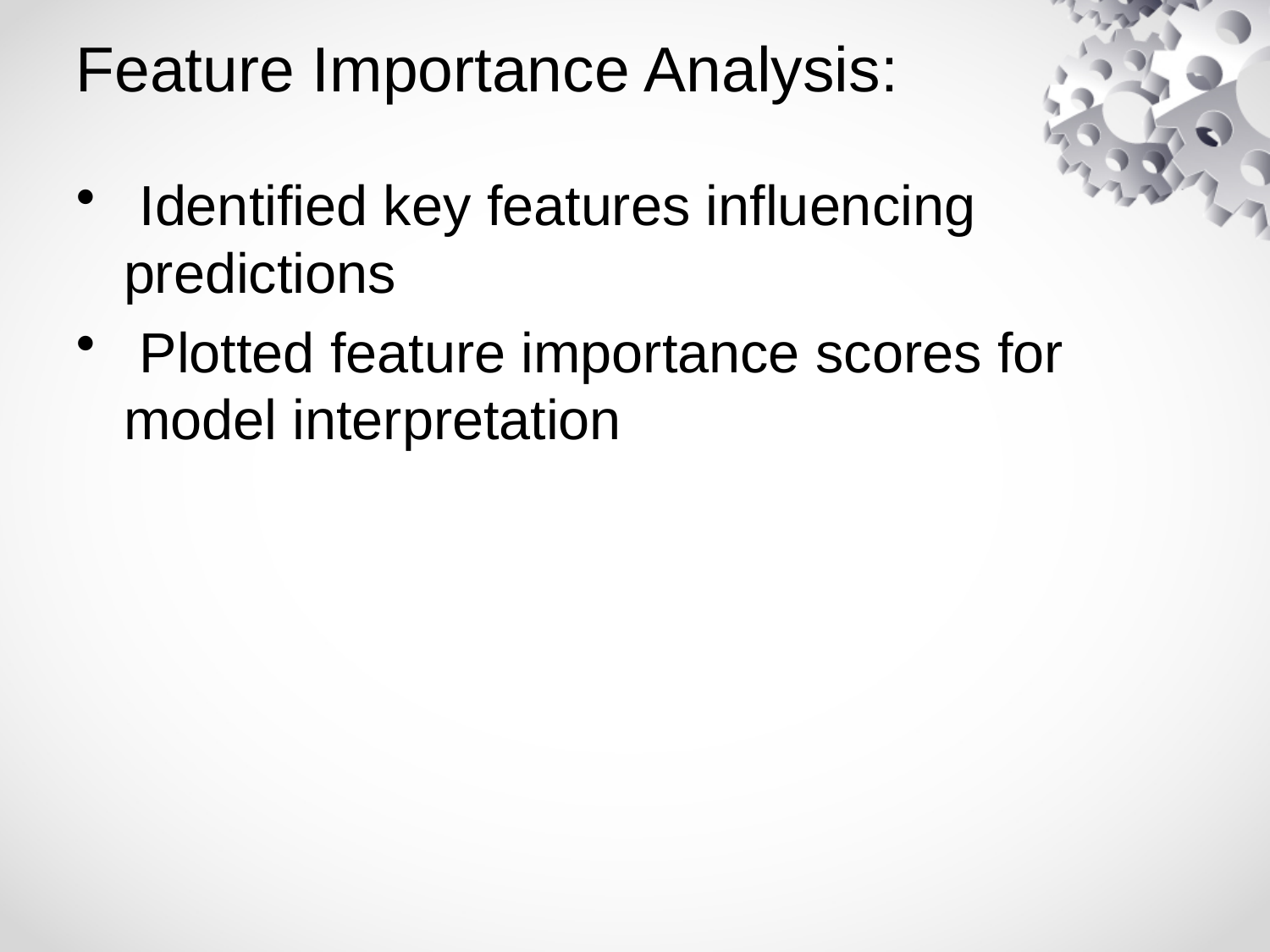

# Feature Importance Analysis:
 Identified key features influencing predictions
 Plotted feature importance scores for model interpretation